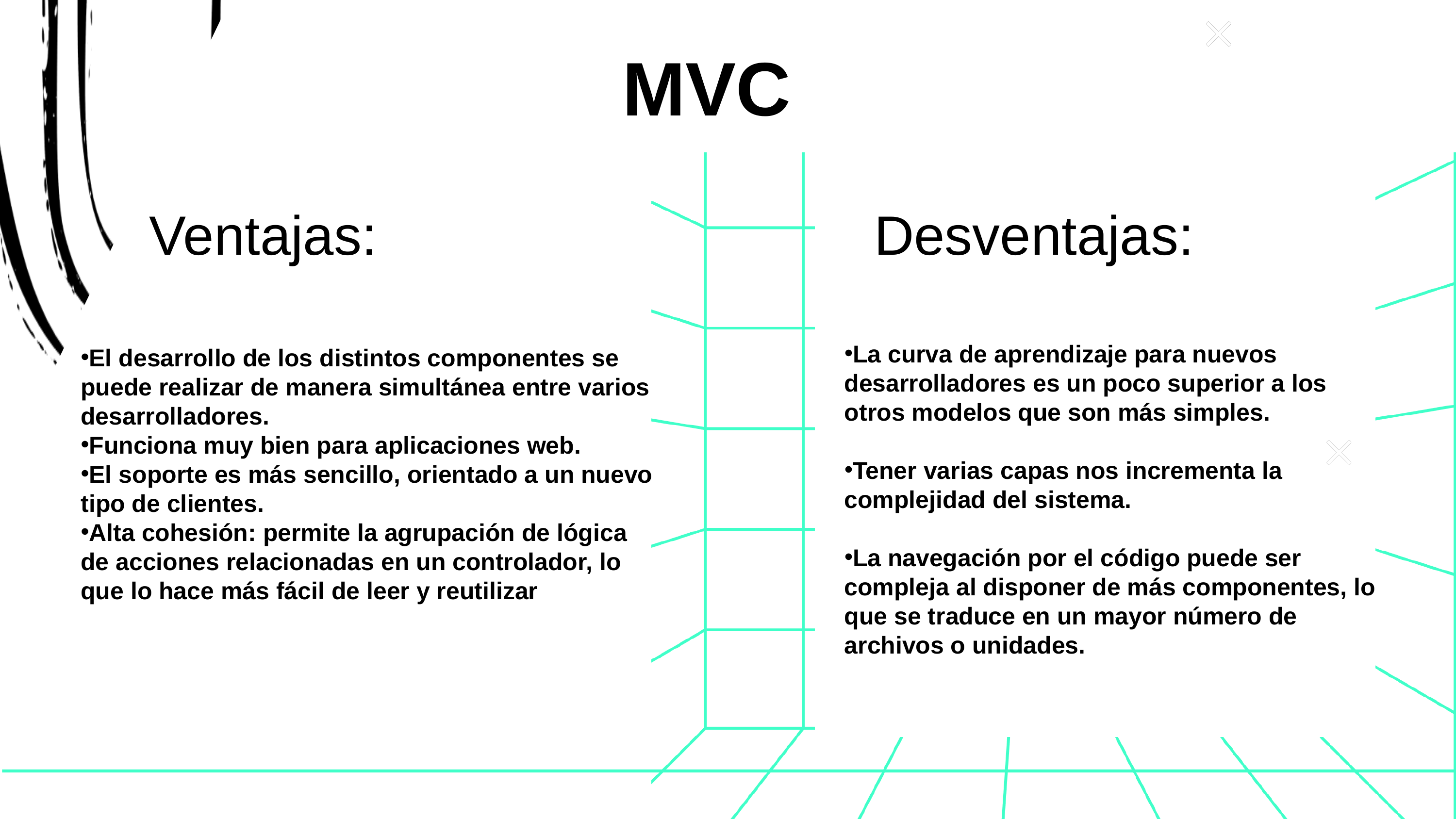

MVC

Ventajas:
Desventajas:

La curva de aprendizaje para nuevos desarrolladores es un poco superior a los otros modelos que son más simples.

Tener varias capas nos incrementa la complejidad del sistema.

La navegación por el código puede ser compleja al disponer de más componentes, lo que se traduce en un mayor número de archivos o unidades.

El desarrollo de los distintos componentes se puede realizar de manera simultánea entre varios desarrolladores.
Funciona muy bien para aplicaciones web.
El soporte es más sencillo, orientado a un nuevo tipo de clientes.
Alta cohesión: permite la agrupación de lógica de acciones relacionadas en un controlador, lo que lo hace más fácil de leer y reutilizar